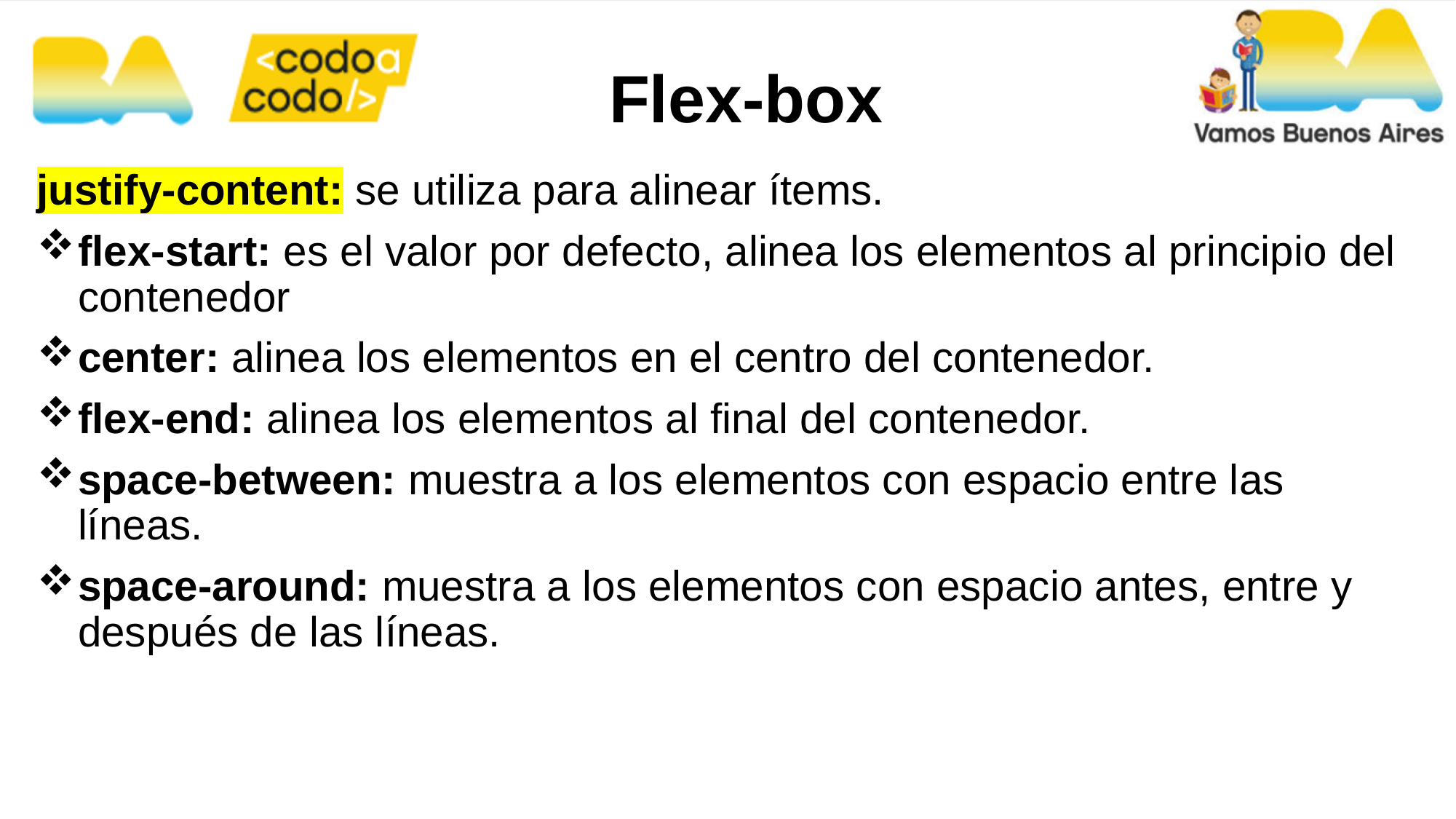

Flex-box
justify-content: se utiliza para alinear ítems.
flex-start: es el valor por defecto, alinea los elementos al principio del contenedor
center: alinea los elementos en el centro del contenedor.
flex-end: alinea los elementos al final del contenedor.
space-between: muestra a los elementos con espacio entre las líneas.
space-around: muestra a los elementos con espacio antes, entre y después de las líneas.